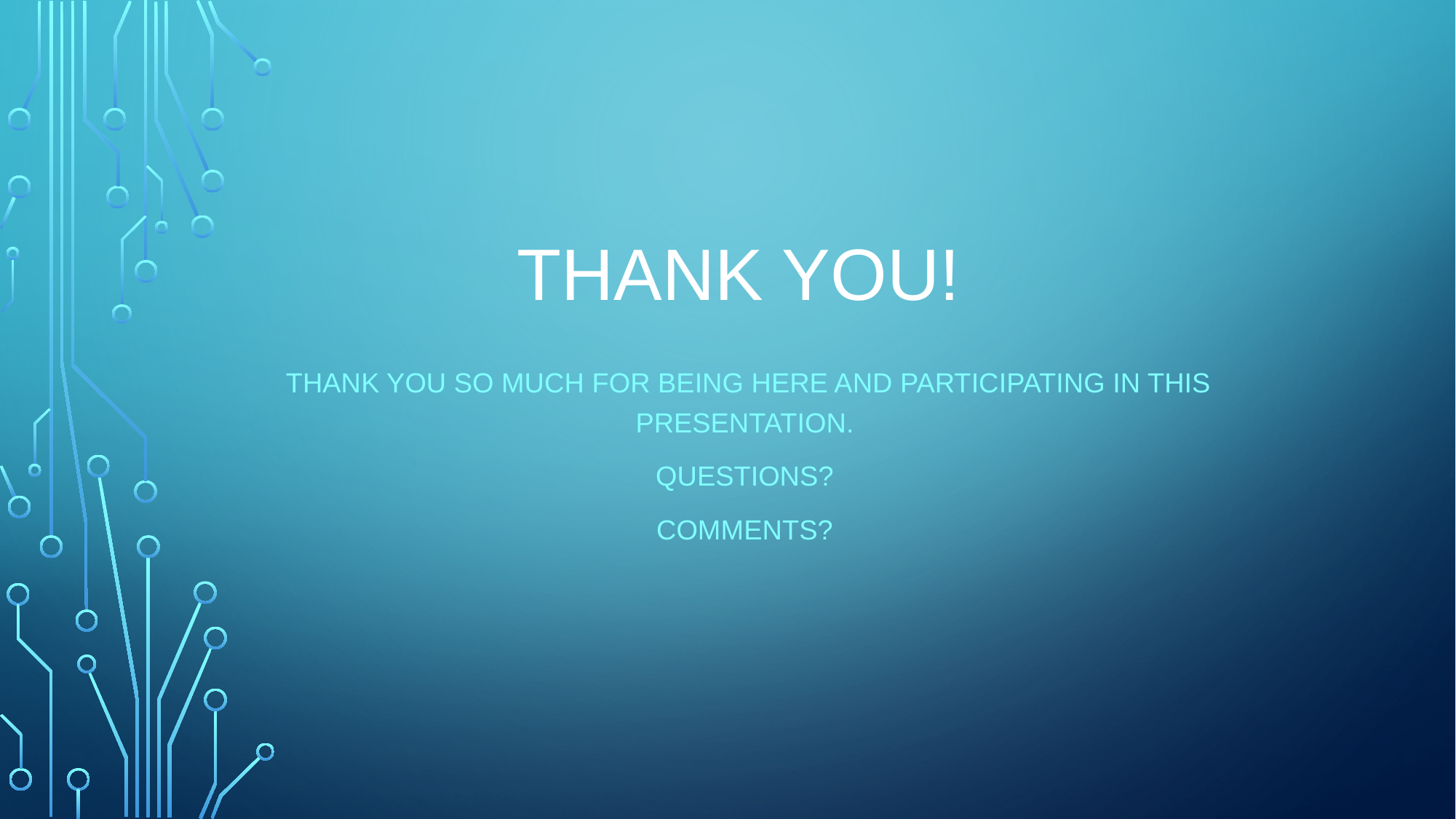

# Thank you!
Thank you so much for being here and participating in this presentation.
Questions?
Comments?